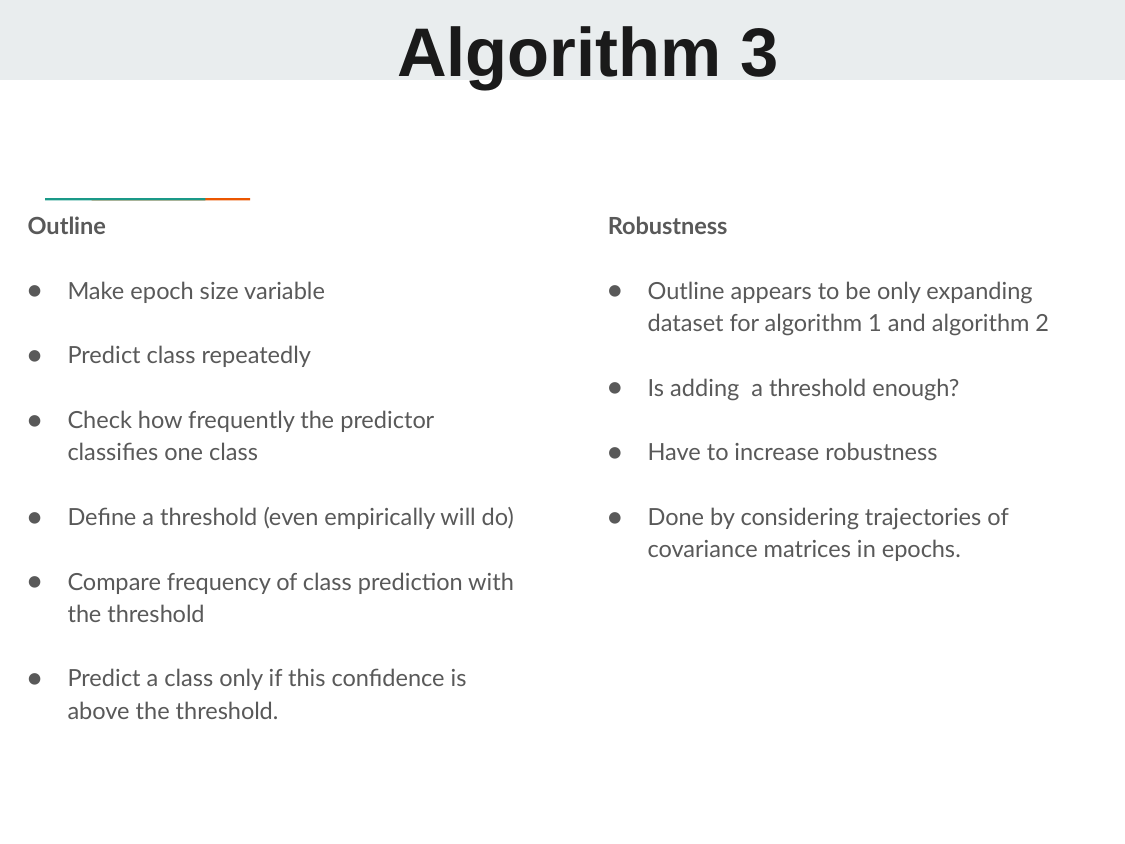

# Algorithm 3
Outline

Make epoch size variable

Predict class repeatedly

Check how frequently the predictor classifies one class

Define a threshold (even empirically will do)

Compare frequency of class prediction with the threshold

Predict a class only if this confidence is above the threshold.

Robustness

Outline appears to be only expanding dataset for algorithm 1 and algorithm 2

Is adding  a threshold enough?

Have to increase robustness

Done by considering trajectories of covariance matrices in epochs.